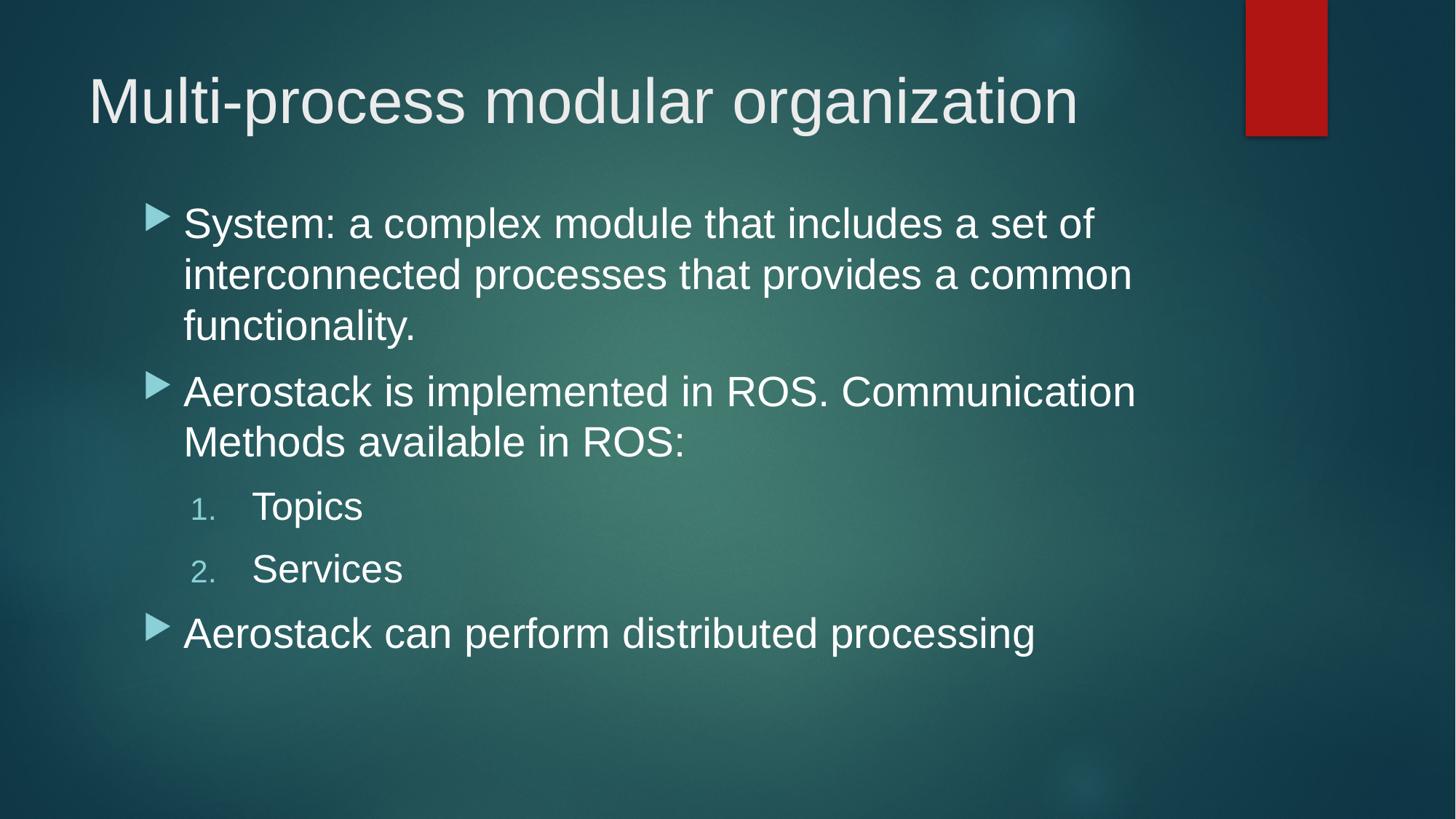

# Multi-process modular organization
System: a complex module that includes a set of interconnected processes that provides a common functionality.
Aerostack is implemented in ROS. Communication Methods available in ROS:
Topics
Services
Aerostack can perform distributed processing